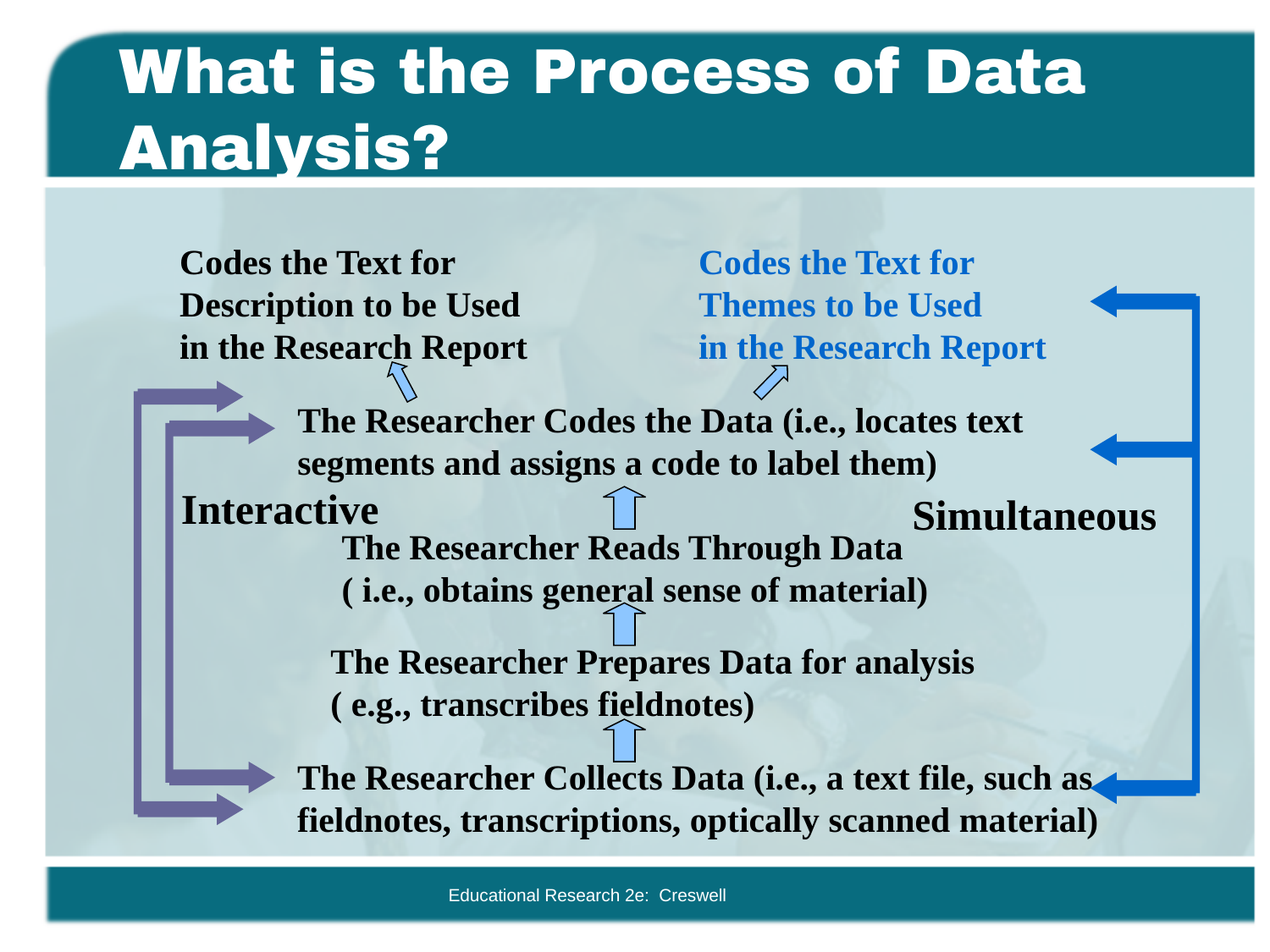

# What is the Process of Data Analysis?
Codes the Text for
Description to be Used
in the Research Report
Codes the Text for
Themes to be Used
in the Research Report

The Researcher Codes the Data (i.e., locates text
segments and assigns a code to label them)

Interactive
Simultaneous

The Researcher Reads Through Data
( i.e., obtains general sense of material)

The Researcher Prepares Data for analysis
( e.g., transcribes fieldnotes)

The Researcher Collects Data (i.e., a text file, such as
fieldnotes, transcriptions, optically scanned material)

Educational Research 2e:  Creswell